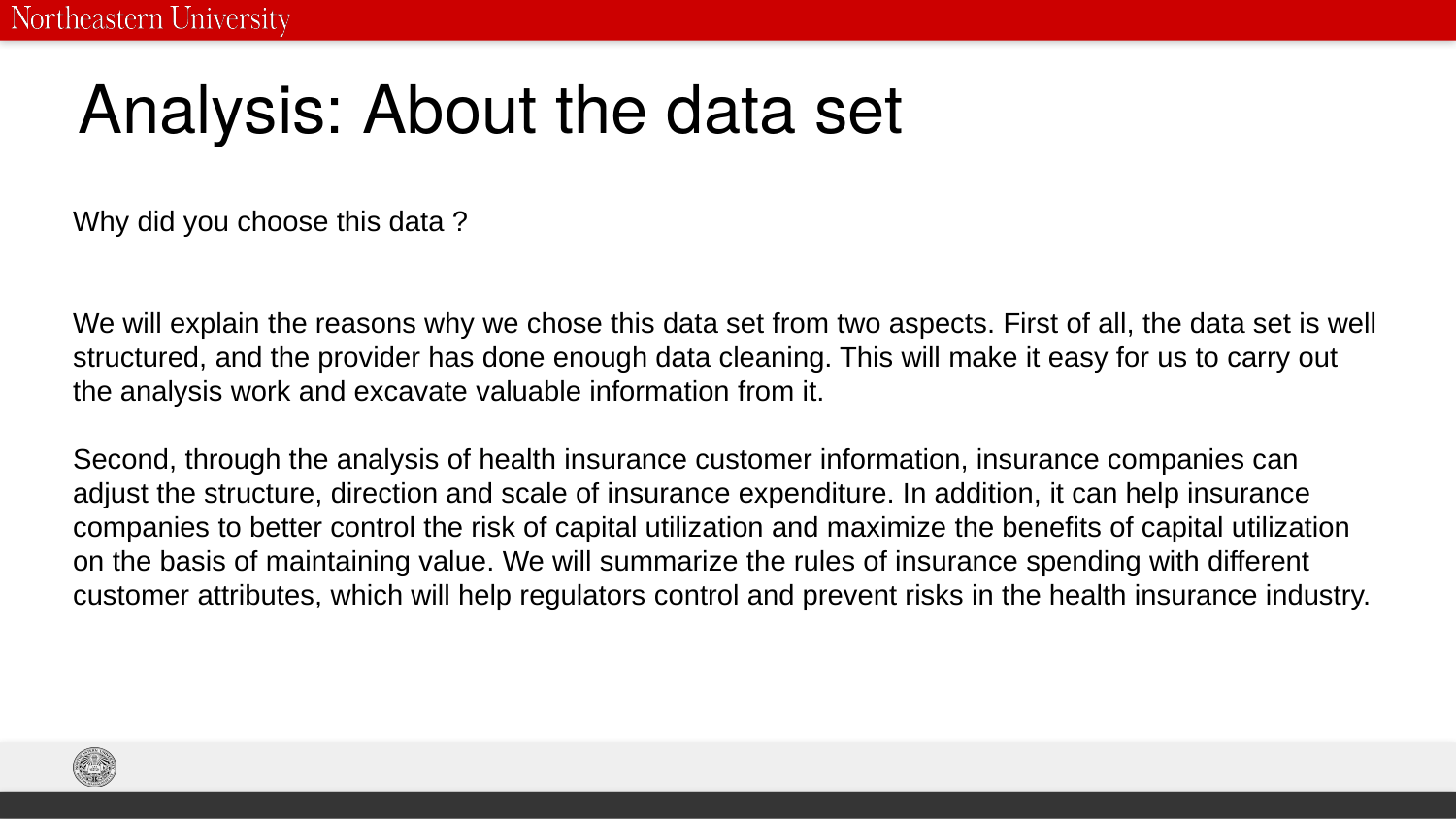

# Analysis: About the data set
Why did you choose this data ?

We will explain the reasons why we chose this data set from two aspects. First of all, the data set is well structured, and the provider has done enough data cleaning. This will make it easy for us to carry out the analysis work and excavate valuable information from it.

Second, through the analysis of health insurance customer information, insurance companies can adjust the structure, direction and scale of insurance expenditure. In addition, it can help insurance companies to better control the risk of capital utilization and maximize the benefits of capital utilization on the basis of maintaining value. We will summarize the rules of insurance spending with different customer attributes, which will help regulators control and prevent risks in the health insurance industry.